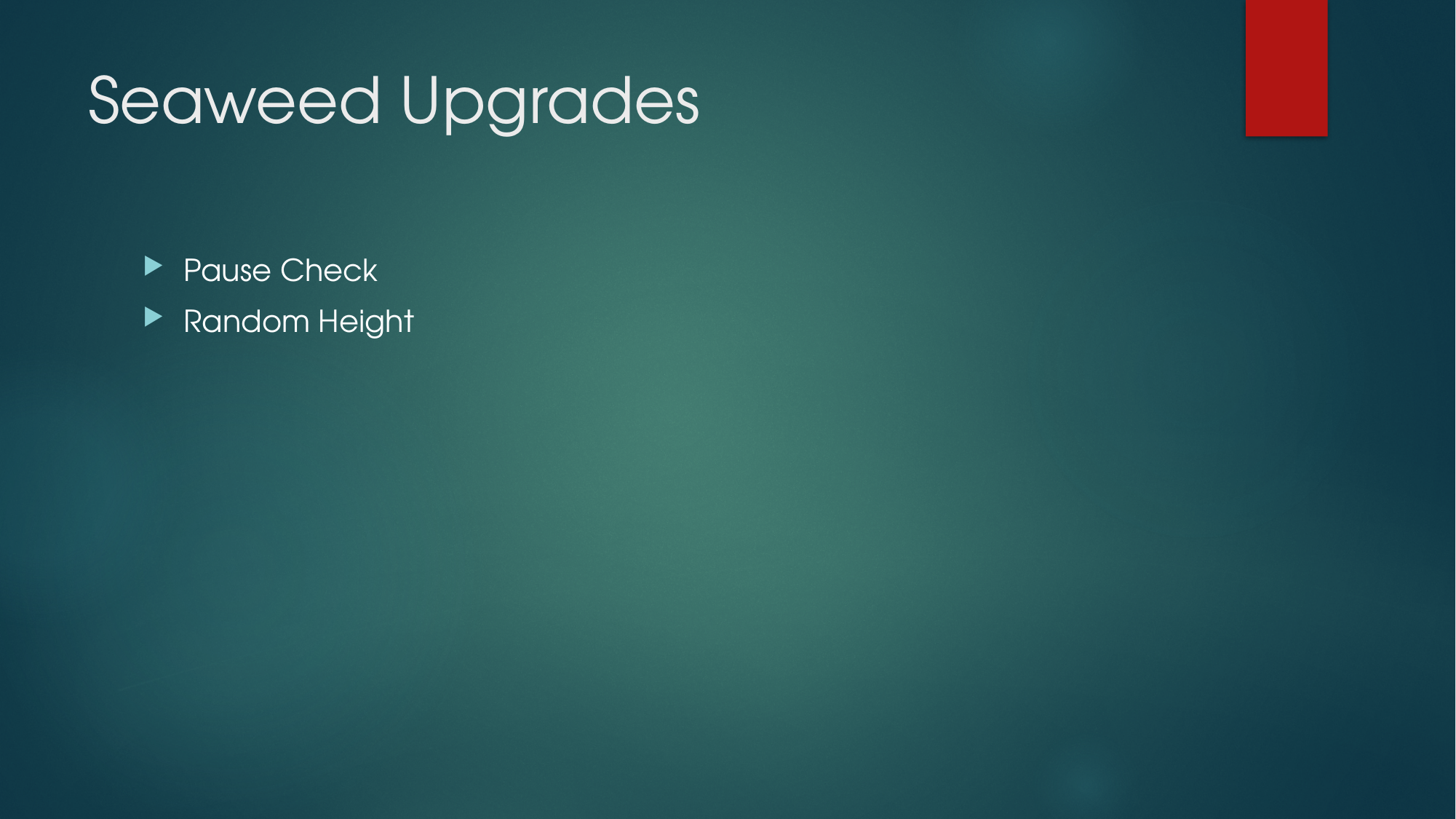

# Seaweed Upgrades
Pause Check
Random Height